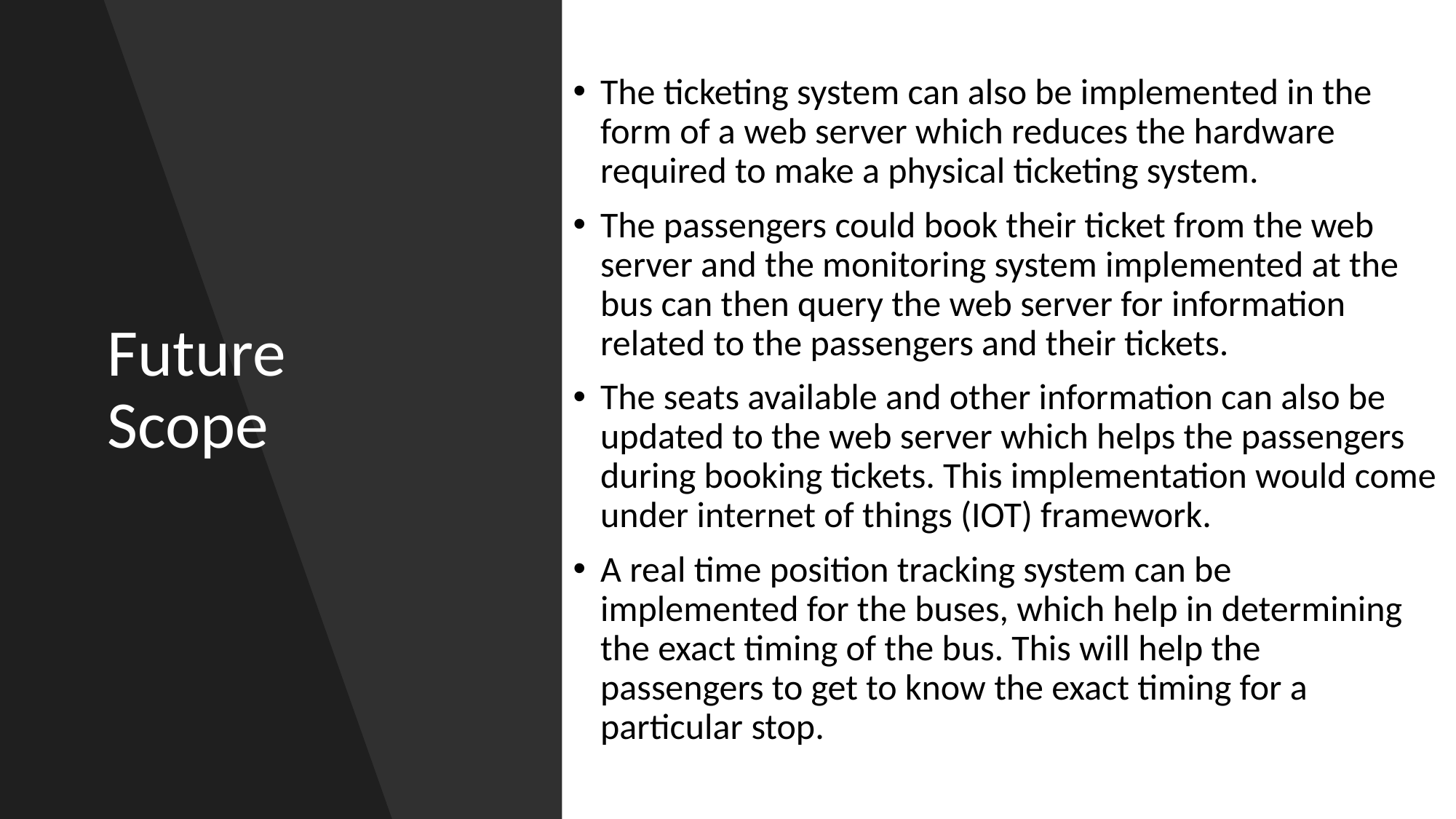

The ticketing system can also be implemented in the form of a web server which reduces the hardware required to make a physical ticketing system.
The passengers could book their ticket from the web server and the monitoring system implemented at the bus can then query the web server for information related to the passengers and their tickets.
The seats available and other information can also be updated to the web server which helps the passengers during booking tickets. This implementation would come under internet of things (IOT) framework.
A real time position tracking system can be implemented for the buses, which help in determining the exact timing of the bus. This will help the passengers to get to know the exact timing for a particular stop.
# Future Scope